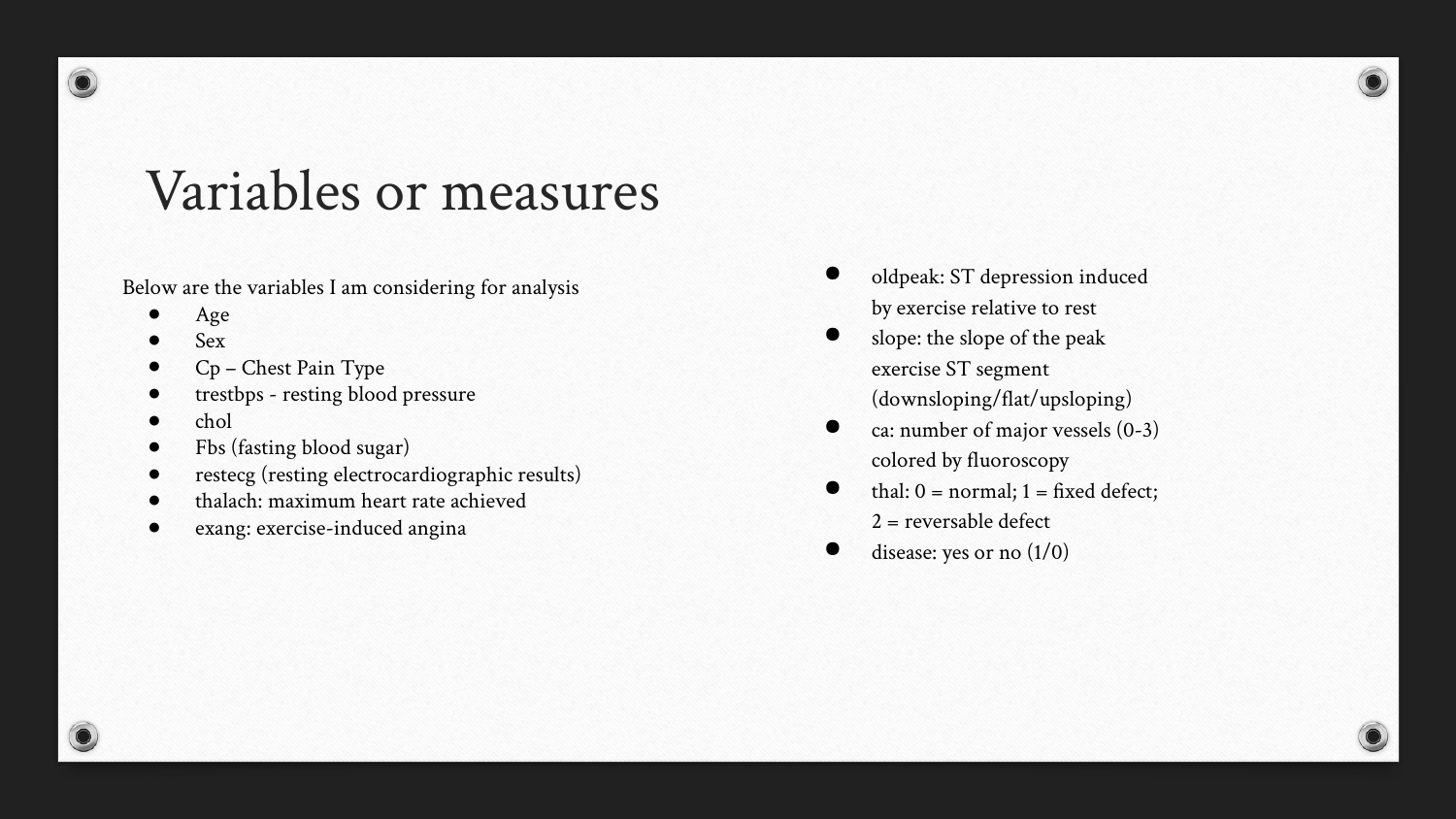

# Variables or measures
oldpeak: ST depression induced by exercise relative to rest
slope: the slope of the peak exercise ST segment (downsloping/flat/upsloping)
ca: number of major vessels (0-3) colored by fluoroscopy
thal: 0 = normal; 1 = fixed defect; 2 = reversable defect
disease: yes or no (1/0)
Below are the variables I am considering for analysis
Age
Sex
Cp – Chest Pain Type
trestbps - resting blood pressure
chol
Fbs (fasting blood sugar)
restecg (resting electrocardiographic results)
thalach: maximum heart rate achieved
exang: exercise-induced angina